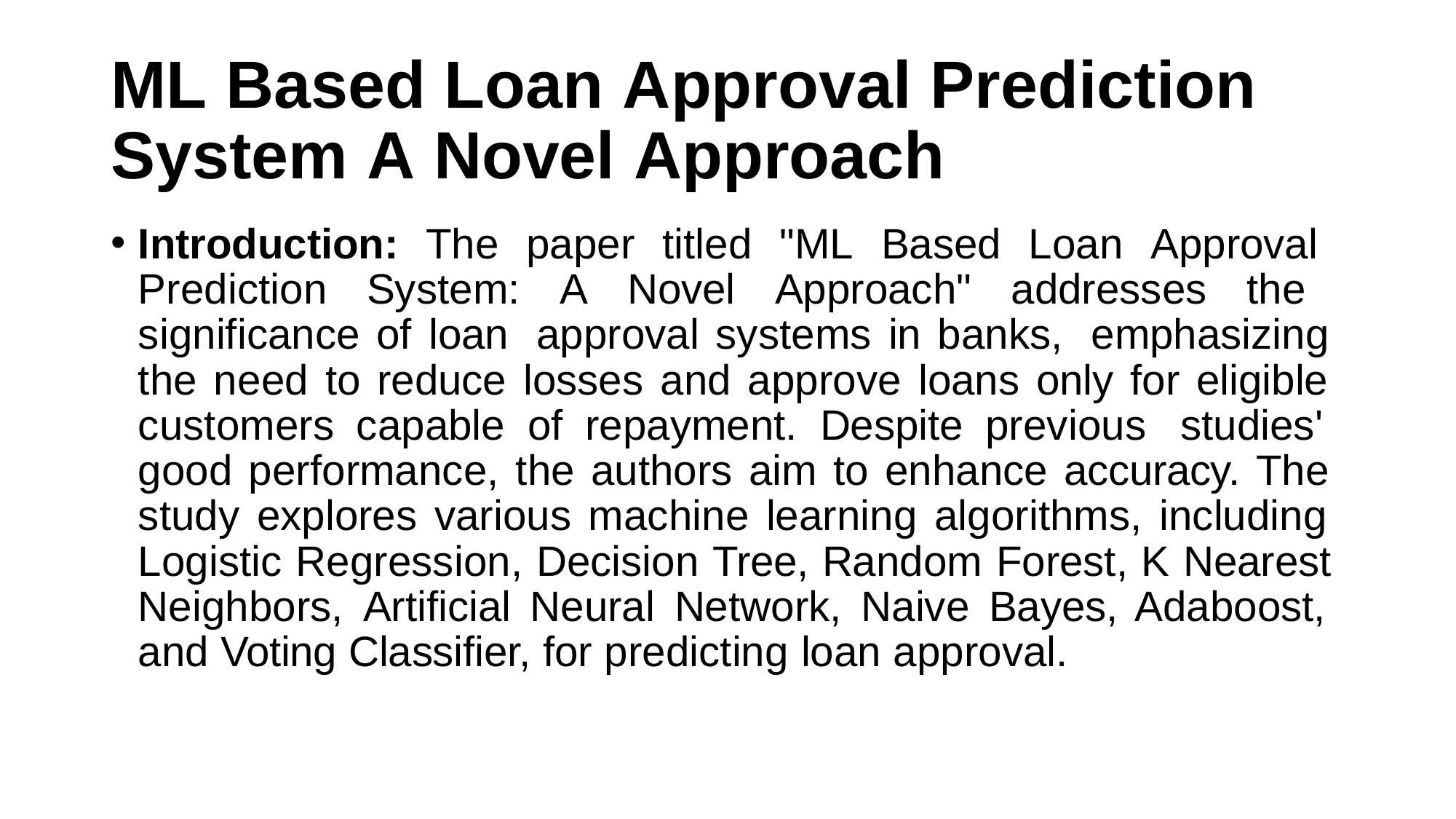

# ML Based Loan Approval Prediction  System A Novel Approach
Introduction: The paper titled "ML Based Loan Approval  Prediction System: A Novel Approach" addresses the  significance of loan approval systems in banks, emphasizing  the need to reduce losses and approve loans only for eligible  customers capable of repayment. Despite previous studies'  good performance, the authors aim to enhance accuracy. The  study explores various machine learning algorithms, including  Logistic Regression, Decision Tree, Random Forest, K Nearest  Neighbors, Artificial Neural Network, Naive Bayes, Adaboost,  and Voting Classifier, for predicting loan approval.